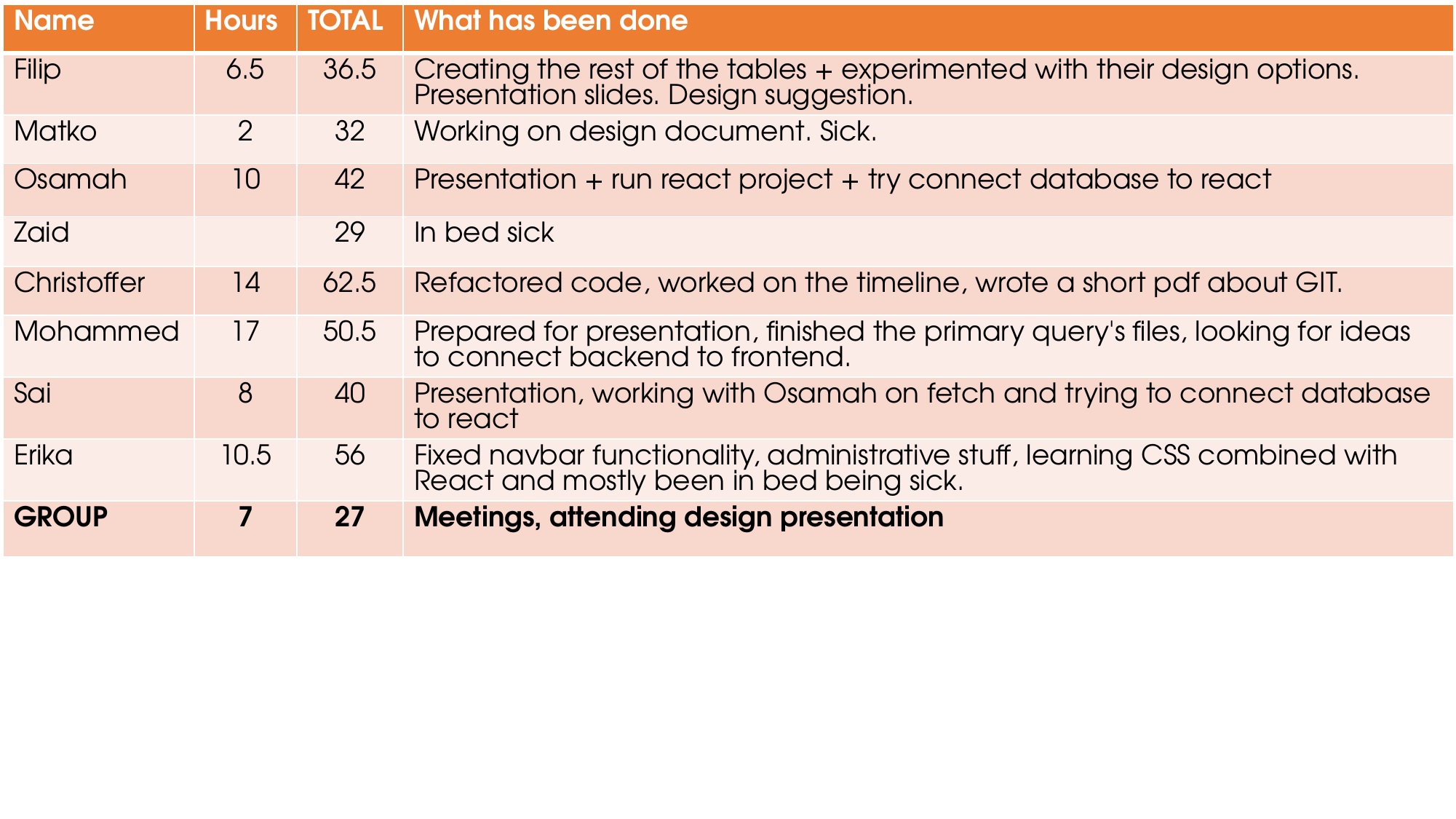

| Name | Hours | TOTAL | What has been done |
| --- | --- | --- | --- |
| Filip | 6.5 | 36.5 | Creating the rest of the tables + experimented with their design options. Presentation slides. Design suggestion. |
| Matko | 2 | 32 | Working on design document. Sick. |
| Osamah | 10 | 42 | Presentation + run react project + try connect database to react |
| Zaid |  | 29 | In bed sick |
| Christoffer | 14 | 62.5 | Refactored code, worked on the timeline, wrote a short pdf about GIT. |
| Mohammed | 17 | 50.5 | Prepared for presentation, finished the primary query's files, looking for ideas to connect backend to frontend. |
| Sai | 8 | 40 | Presentation, working with Osamah on fetch and trying to connect database to react |
| Erika | 10.5 | 56 | Fixed navbar functionality, administrative stuff, learning CSS combined with React and mostly been in bed being sick. |
| GROUP | 7 | 27 | Meetings, attending design presentation |